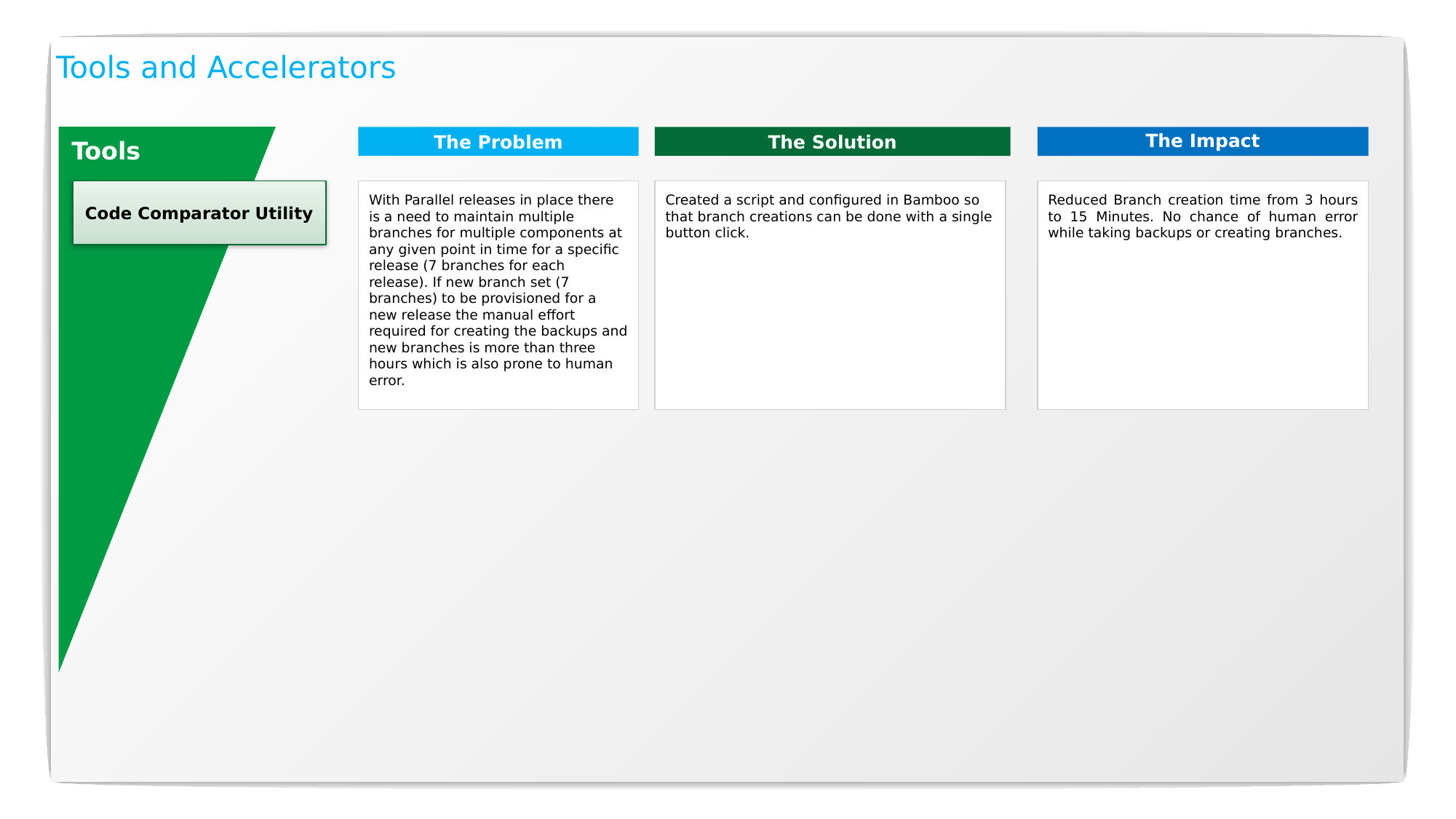

Tools and Accelerators

The Problem
The Solution
The Impact
Tools
With Parallel releases in place there is a need to maintain multiple branches for multiple components at any given point in time for a specific release (7 branches for each release). If new branch set (7 branches) to be provisioned for a new release the manual effort required for creating the backups and new branches is more than three hours which is also prone to human error.
Created a script and configured in Bamboo so that branch creations can be done with a single button click.

Code Comparator Utility
Reduced Branch creation time from 3 hours to 15 Minutes. No chance of human error while taking backups or creating branches.